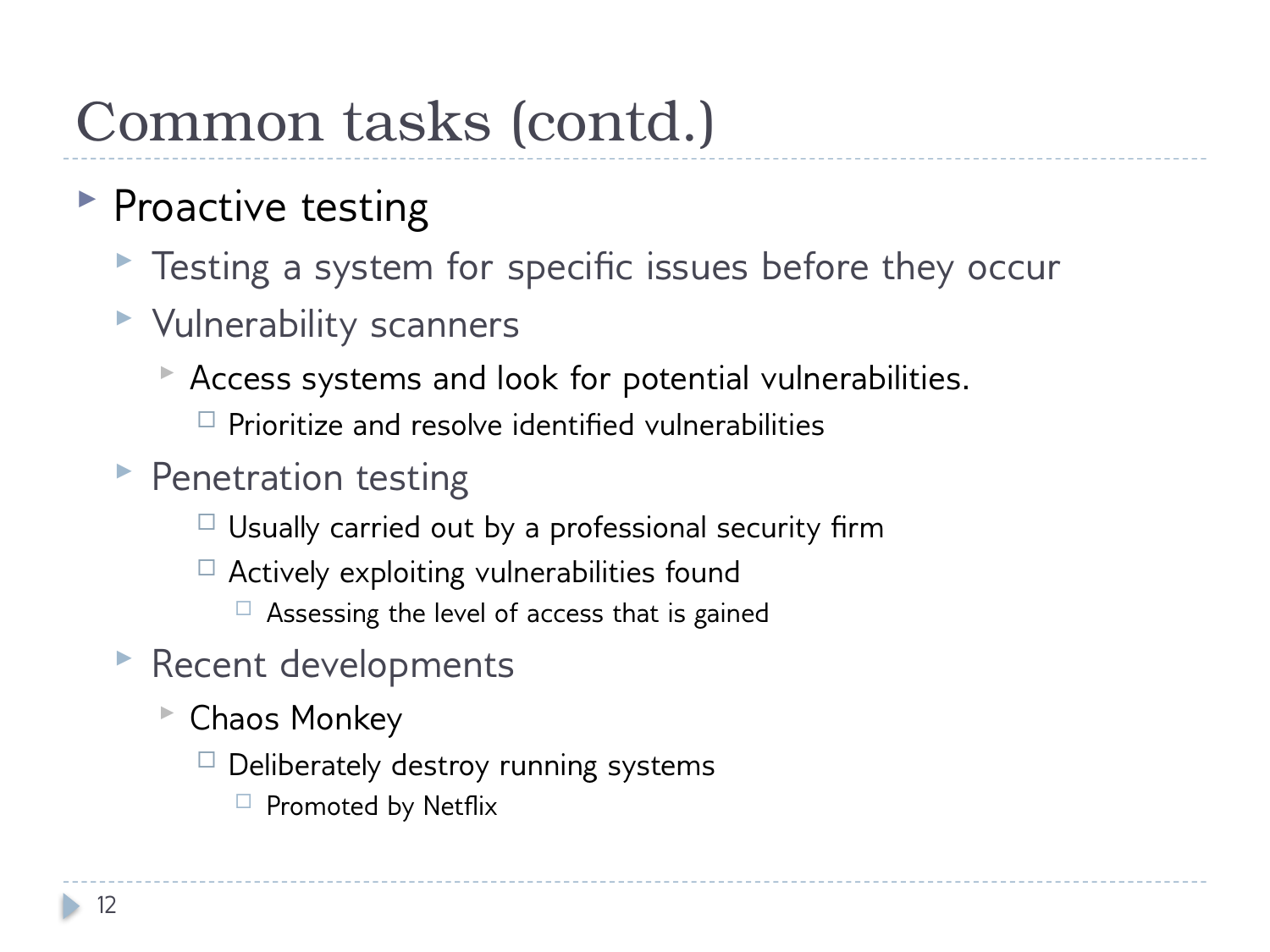

# Common tasks (contd.)
Proactive testing
Testing a system for specific issues before they occur
Vulnerability scanners
Access systems and look for potential vulnerabilities.
Prioritize and resolve identified vulnerabilities
Penetration testing
Usually carried out by a professional security firm
Actively exploiting vulnerabilities found
Assessing the level of access that is gained
Recent developments
Chaos Monkey
Deliberately destroy running systems
Promoted by Netflix

12